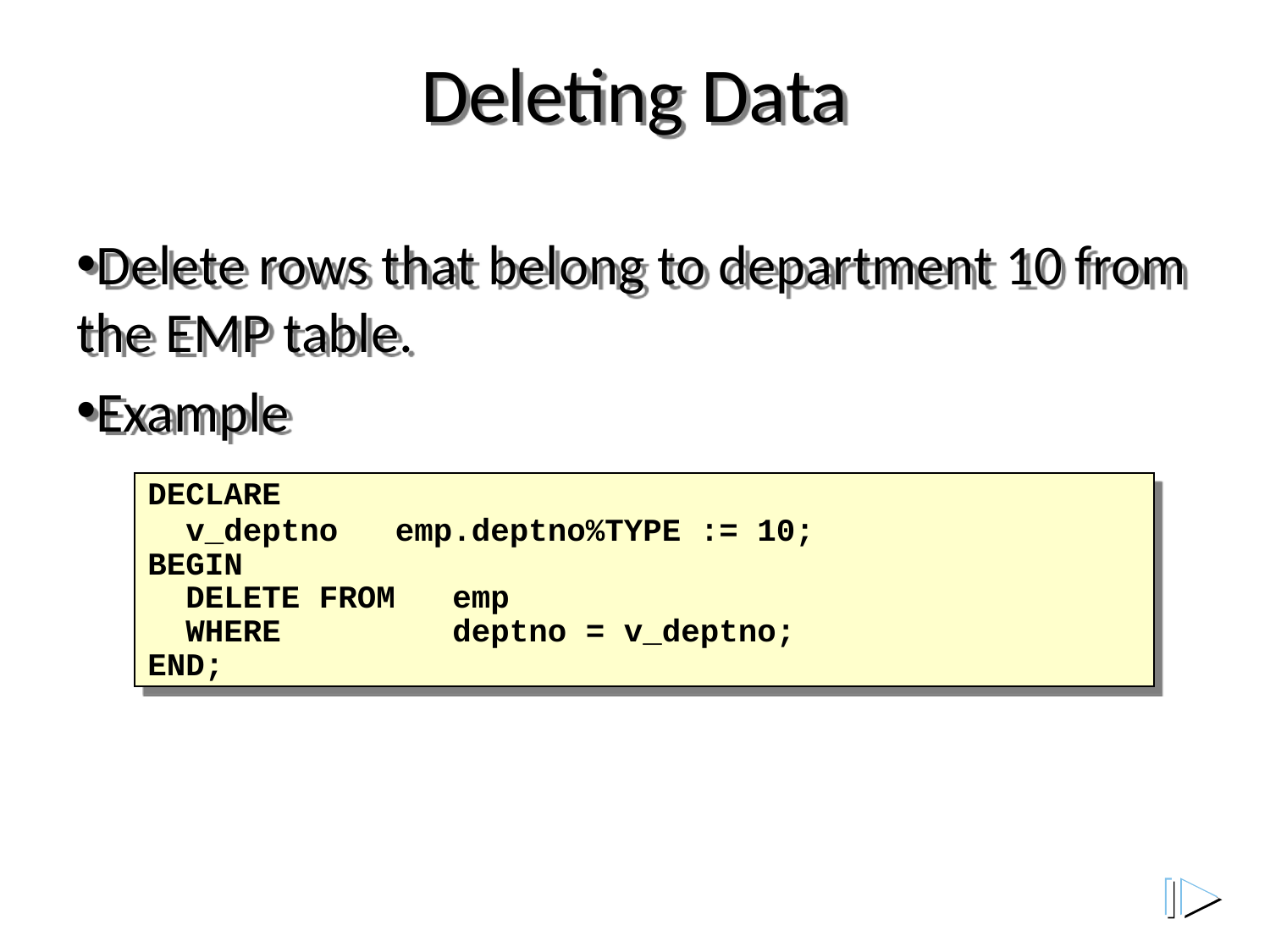

# Deleting Data
Delete rows that belong to department 10 from the EMP table.
Example
DECLARE
  v_deptno   emp.deptno%TYPE := 10;
BEGIN
  DELETE FROM   emp
  WHERE         deptno = v_deptno;
END;